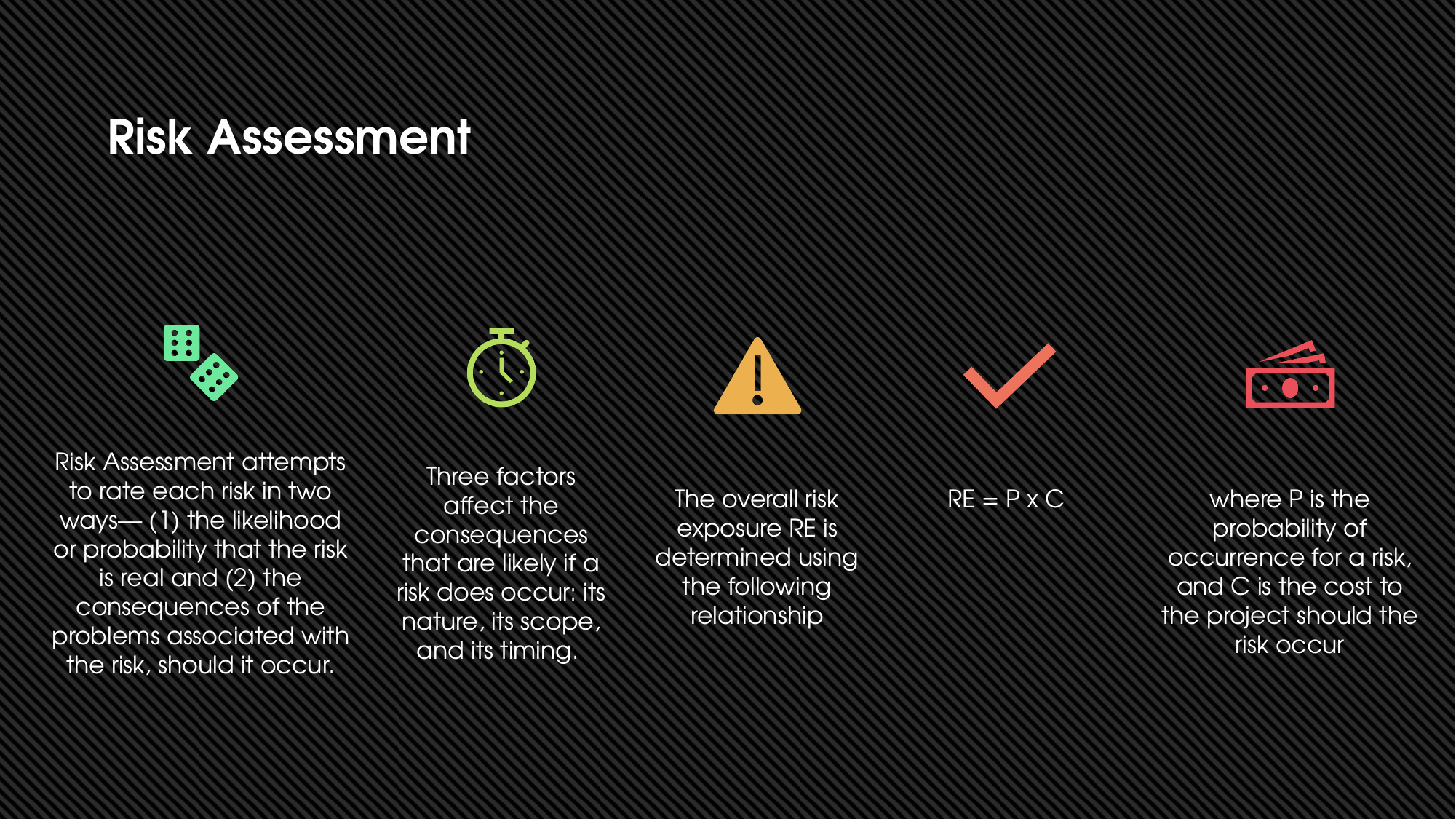

# Risk Assessment
Risk Assessment attempts to rate each risk in two ways— (1) the likelihood or probability that the risk is real and (2) the consequences of the problems associated with the risk, should it occur.
Three factors affect the consequences that are likely if a risk does occur: its nature, its scope, and its timing.
The overall risk exposure RE is determined using the following relationship
RE = P x C
where P is the probability of occurrence for a risk, and C is the cost to the project should the risk occur